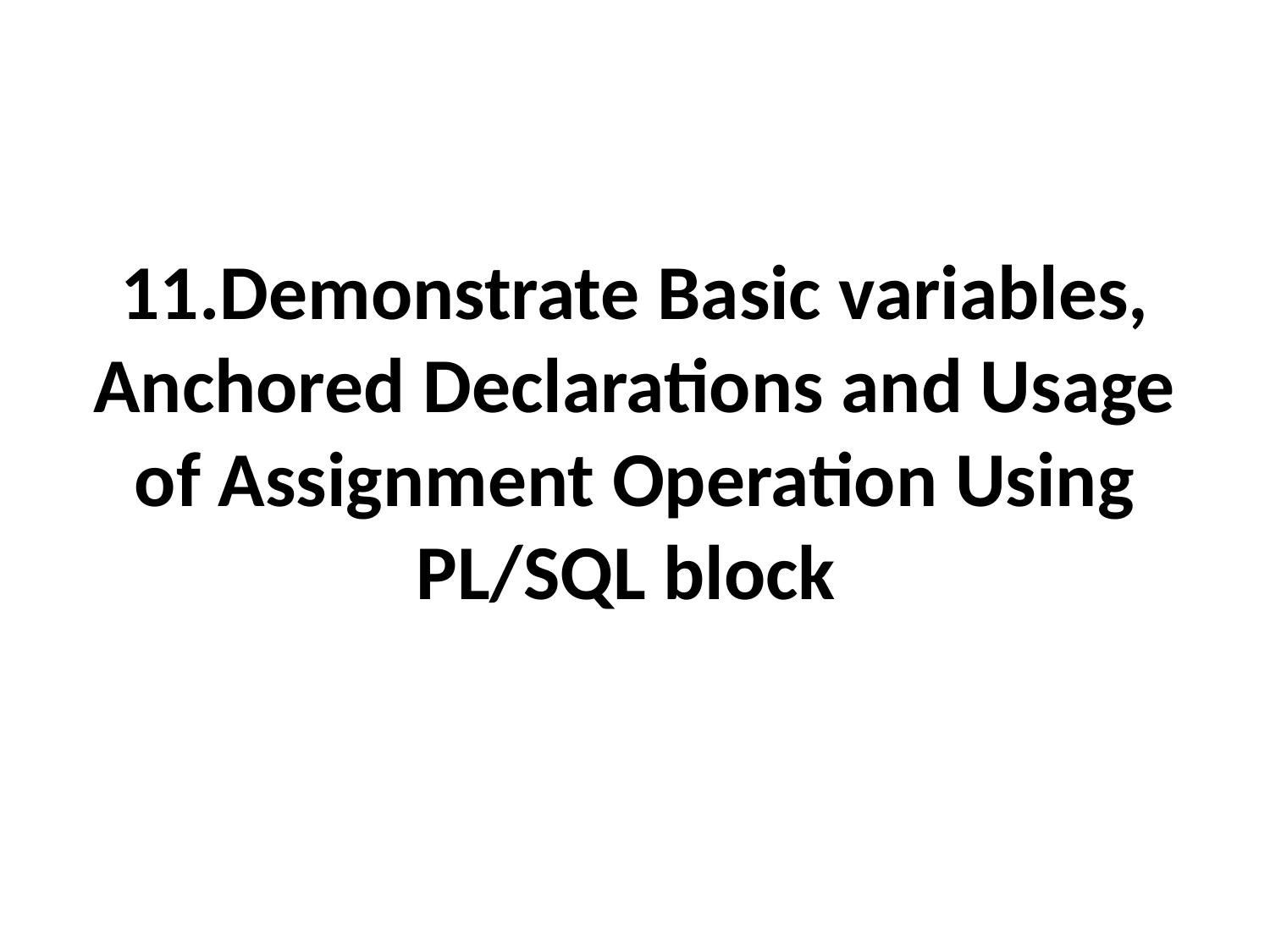

# 11.Demonstrate Basic variables, Anchored Declarations and Usage of Assignment Operation Using PL/SQL block